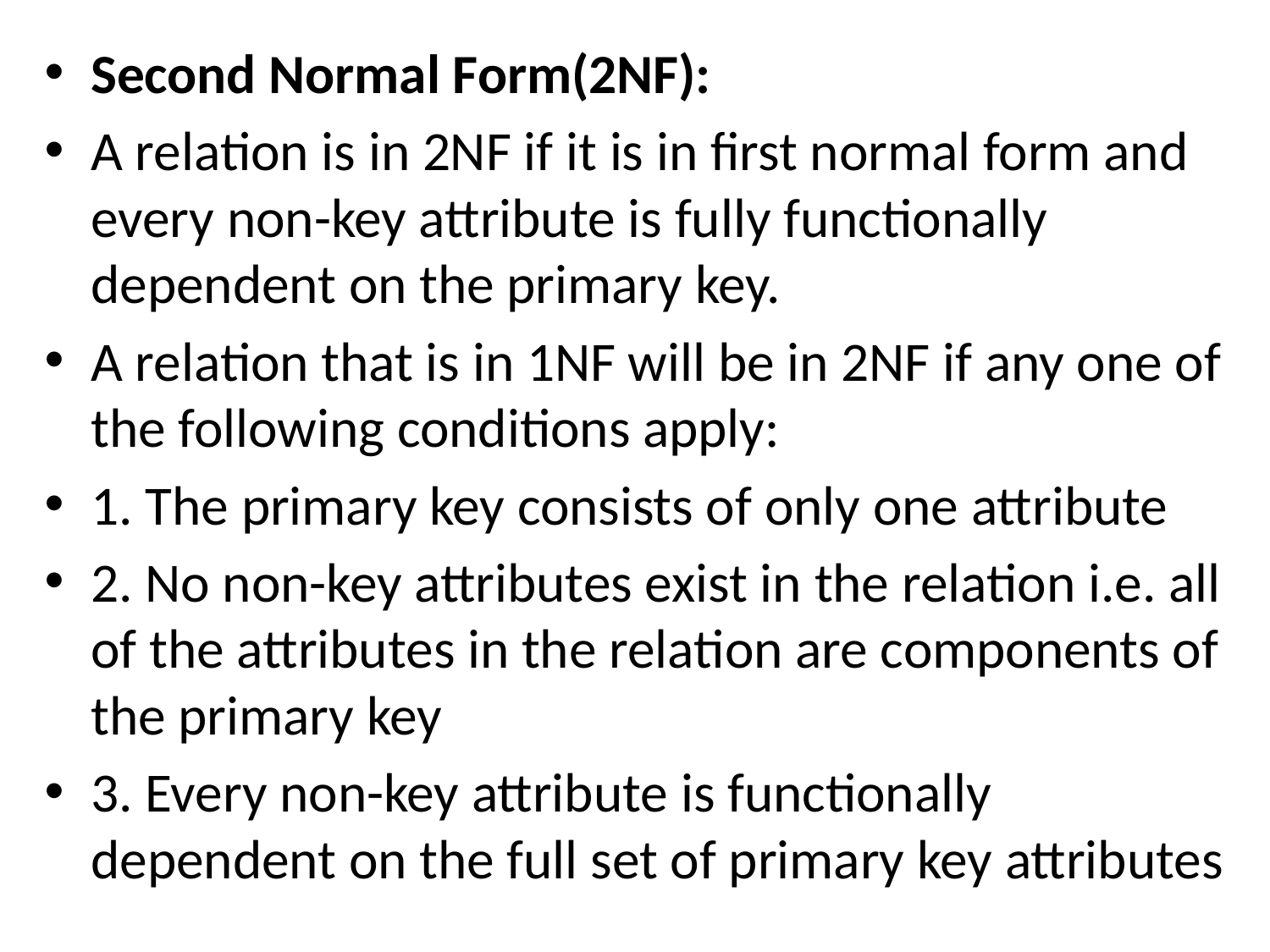

Second Normal Form(2NF):
A relation is in 2NF if it is in first normal form and every non-key attribute is fully functionally dependent on the primary key.
A relation that is in 1NF will be in 2NF if any one of the following conditions apply:
1. The primary key consists of only one attribute
2. No non-key attributes exist in the relation i.e. all of the attributes in the relation are components of the primary key
3. Every non-key attribute is functionally dependent on the full set of primary key attributes